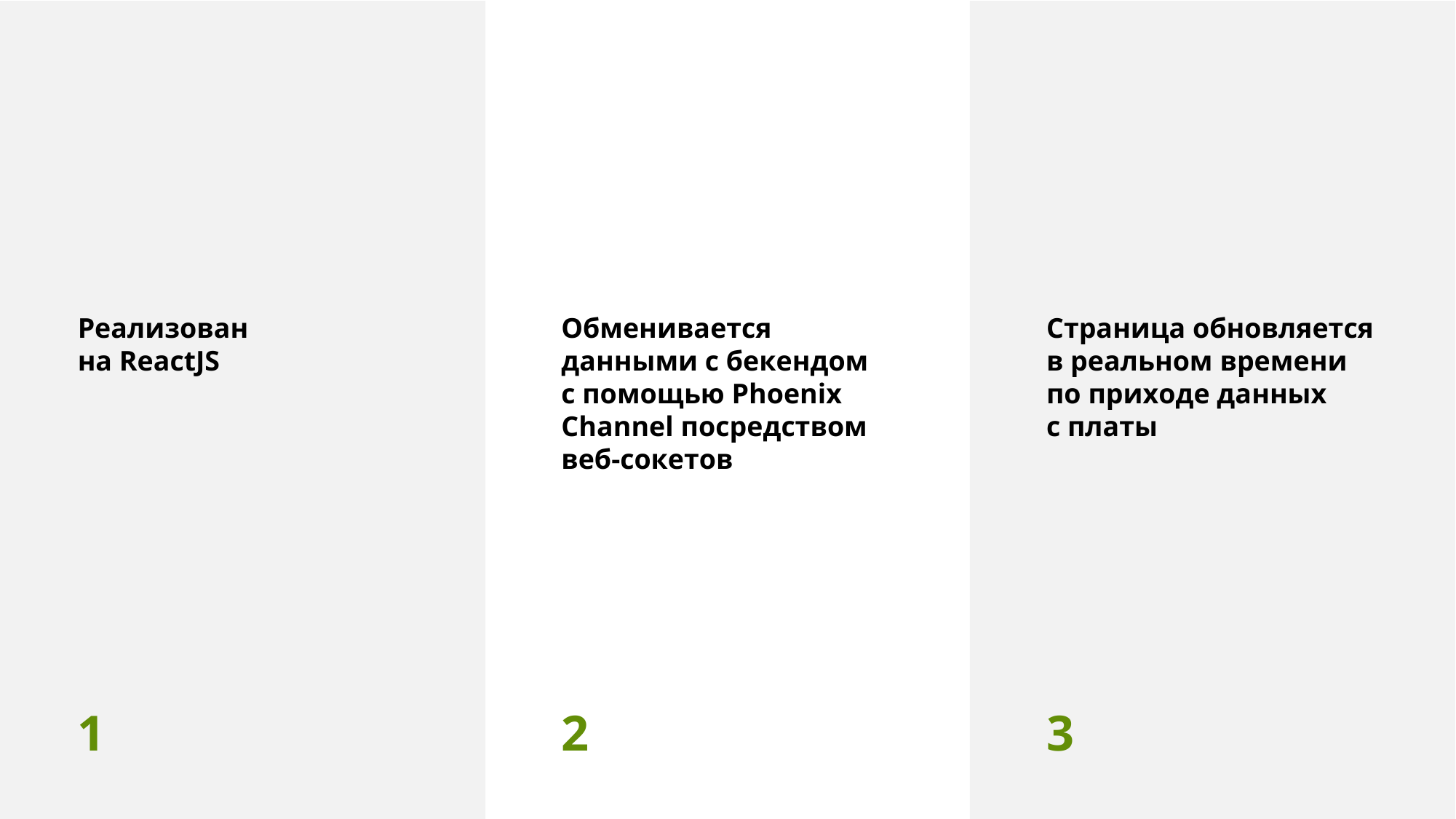

Реализован
на ReactJS
Обменивается данными с бекендом
с помощью Phoenix Channel посредством веб-сокетов
Страница обновляется в реальном времени по приходе данных
с платы
1
2
3